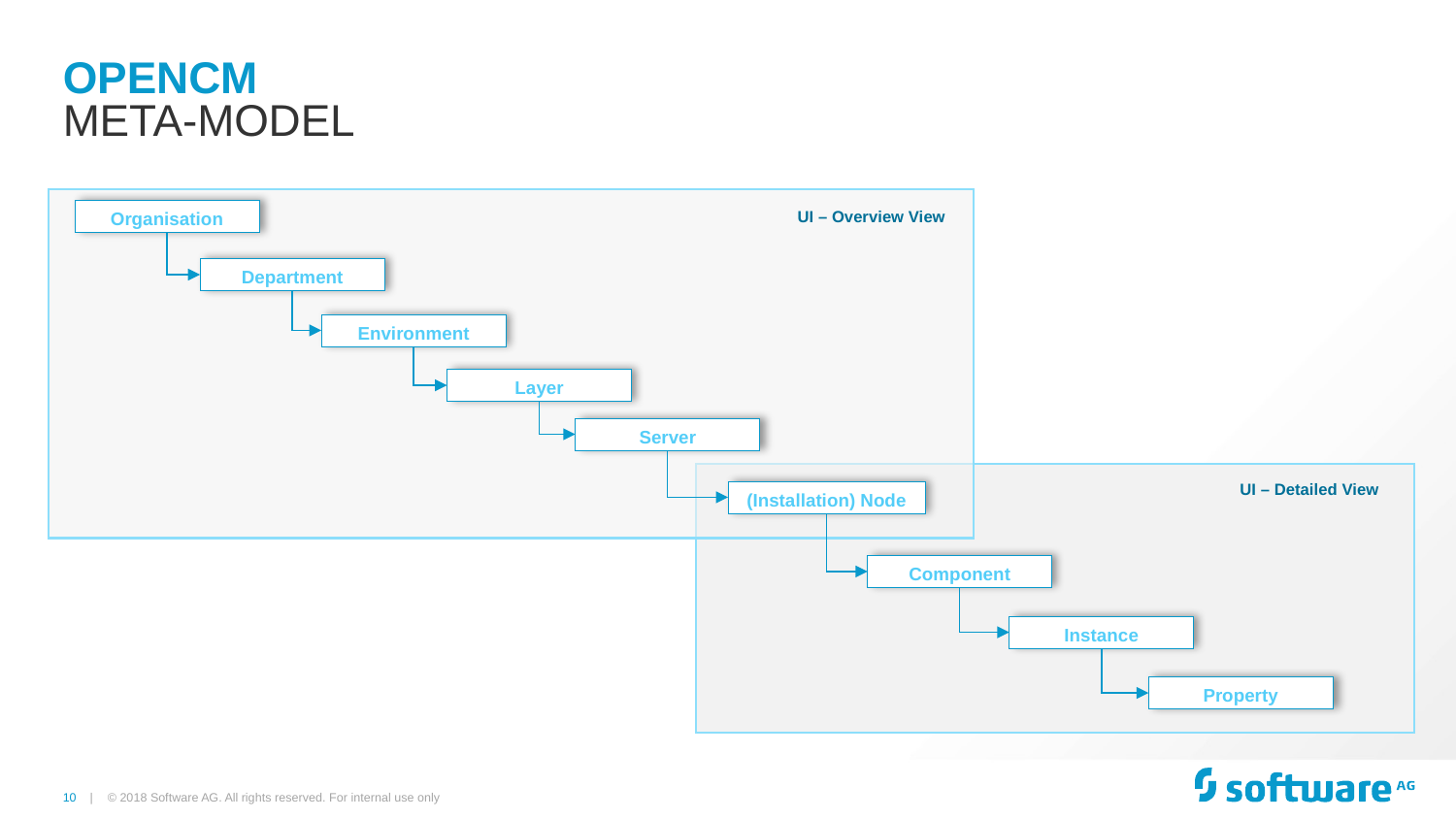

# OpenCM
Meta-Model

UI – Overview View
Organisation
Department
Environment
Layer
Server

UI – Detailed View
(Installation) Node
Component
Instance
Property
© 2018 Software AG. All rights reserved. For internal use only